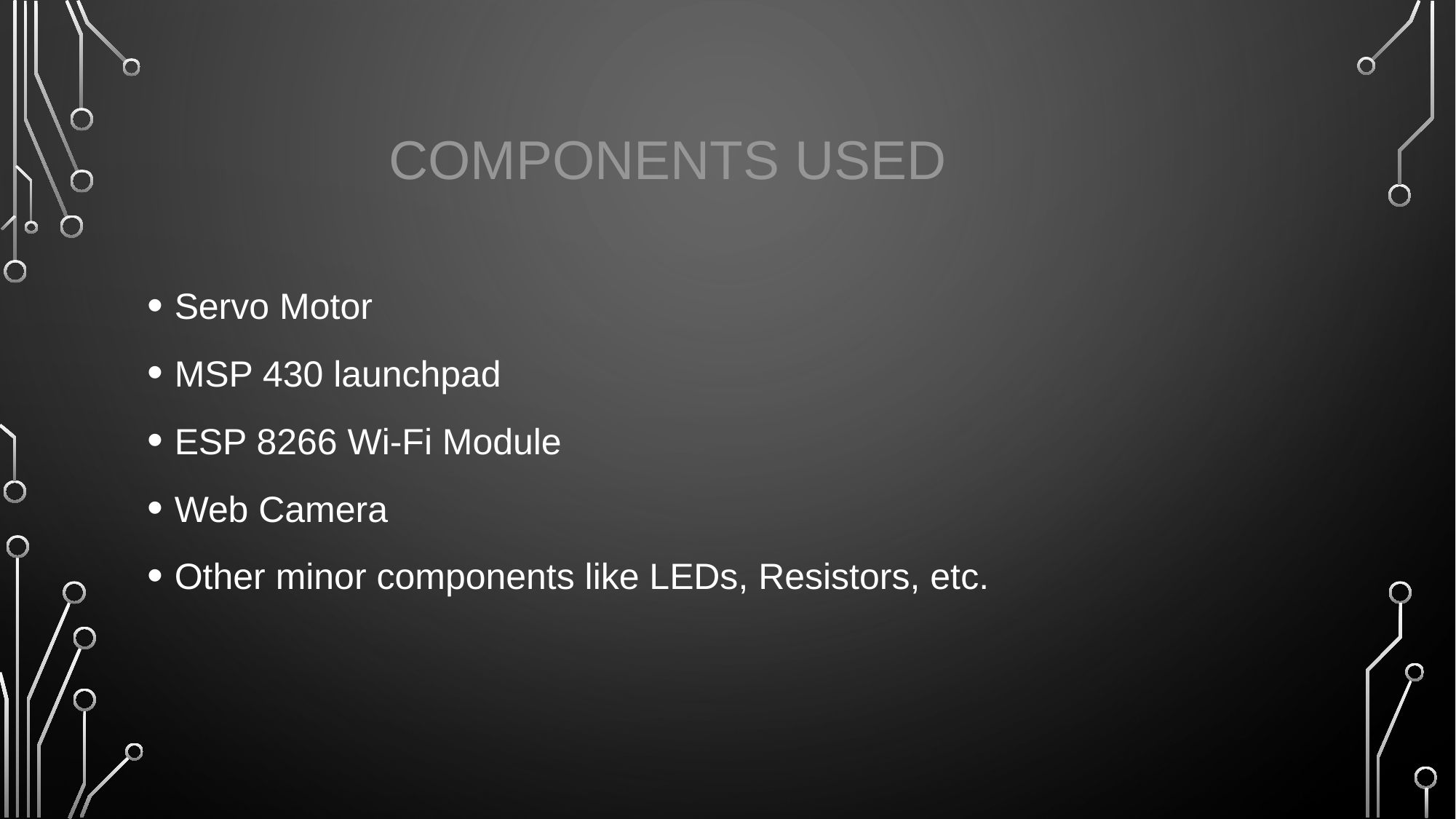

# Components used
Servo Motor
MSP 430 launchpad
ESP 8266 Wi-Fi Module
Web Camera
Other minor components like LEDs, Resistors, etc.